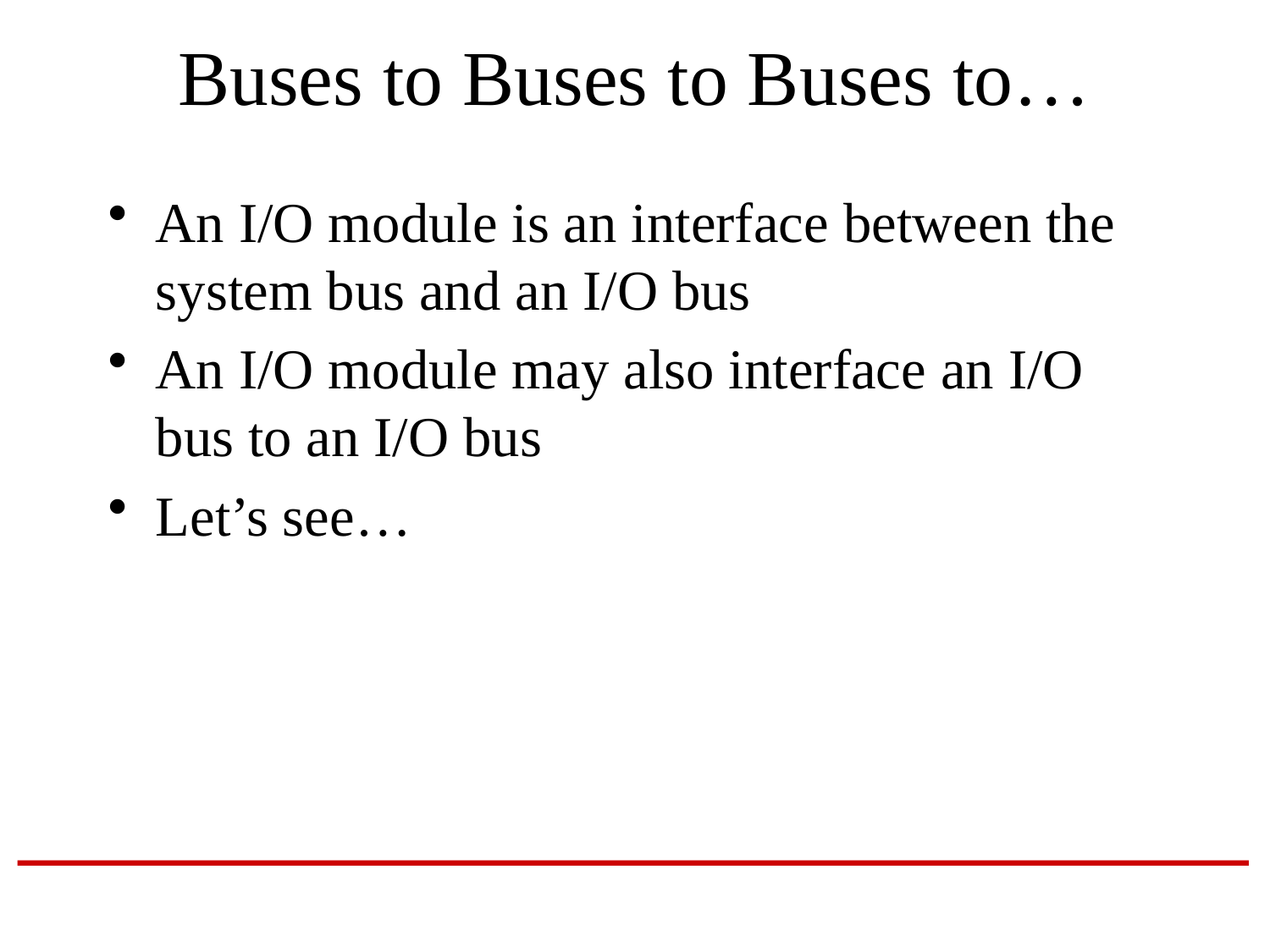

# Buses to Buses to Buses to…
An I/O module is an interface between the system bus and an I/O bus
An I/O module may also interface an I/O bus to an I/O bus
Let’s see…